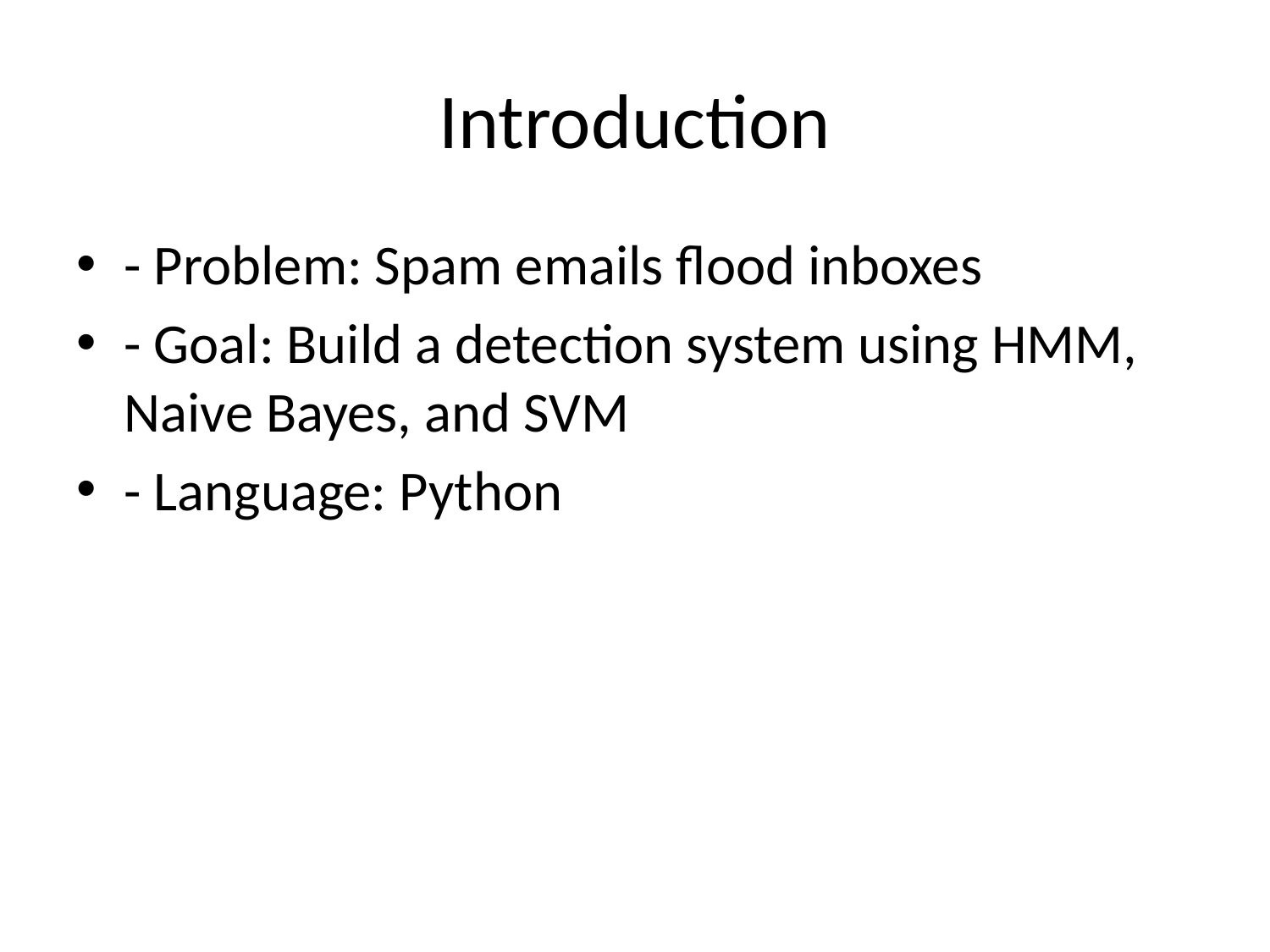

# Introduction
- Problem: Spam emails flood inboxes
- Goal: Build a detection system using HMM, Naive Bayes, and SVM
- Language: Python